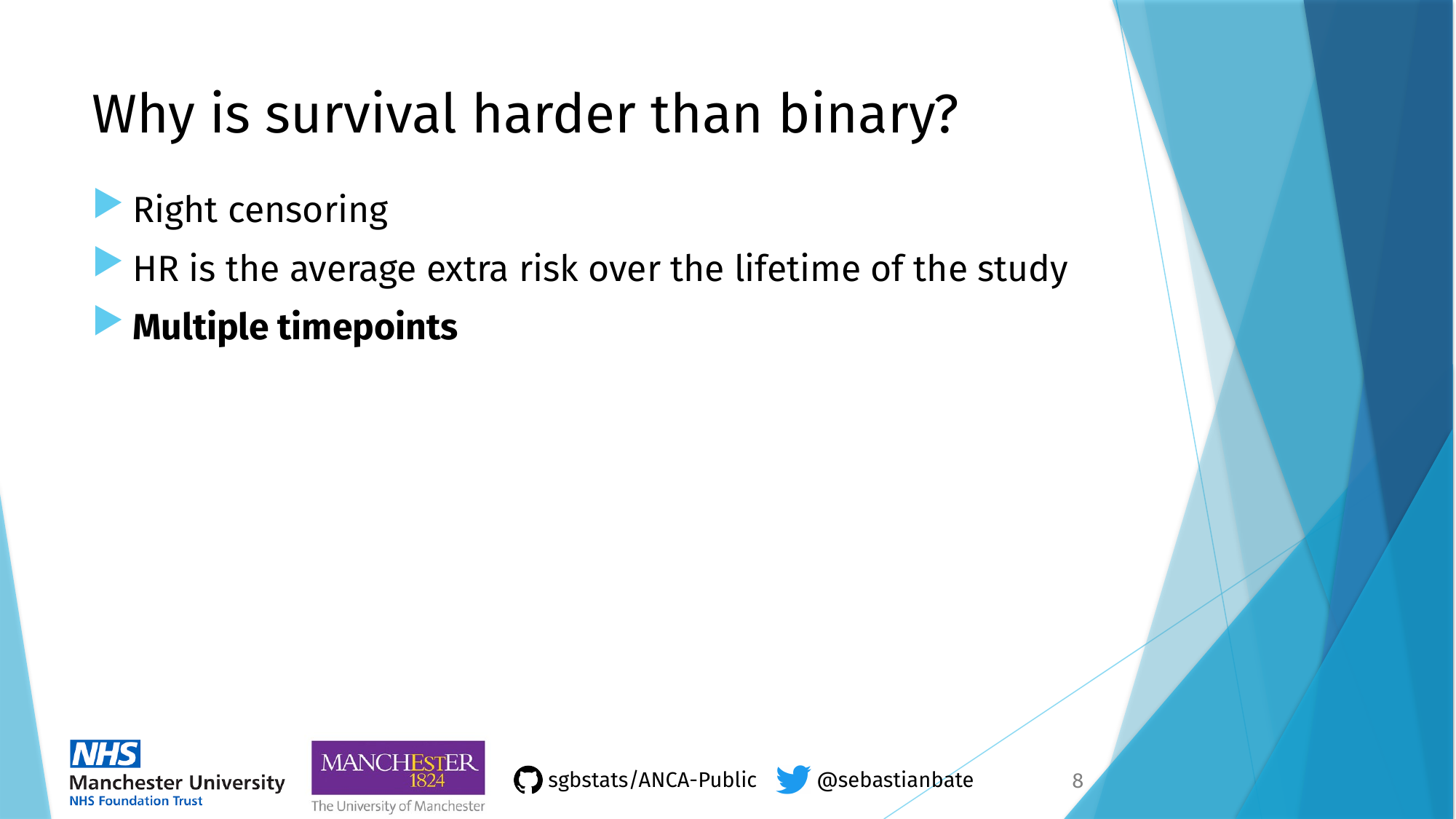

# Why is survival harder than binary?
Right censoring
HR is the average extra risk over the lifetime of the study
Multiple timepoints
8